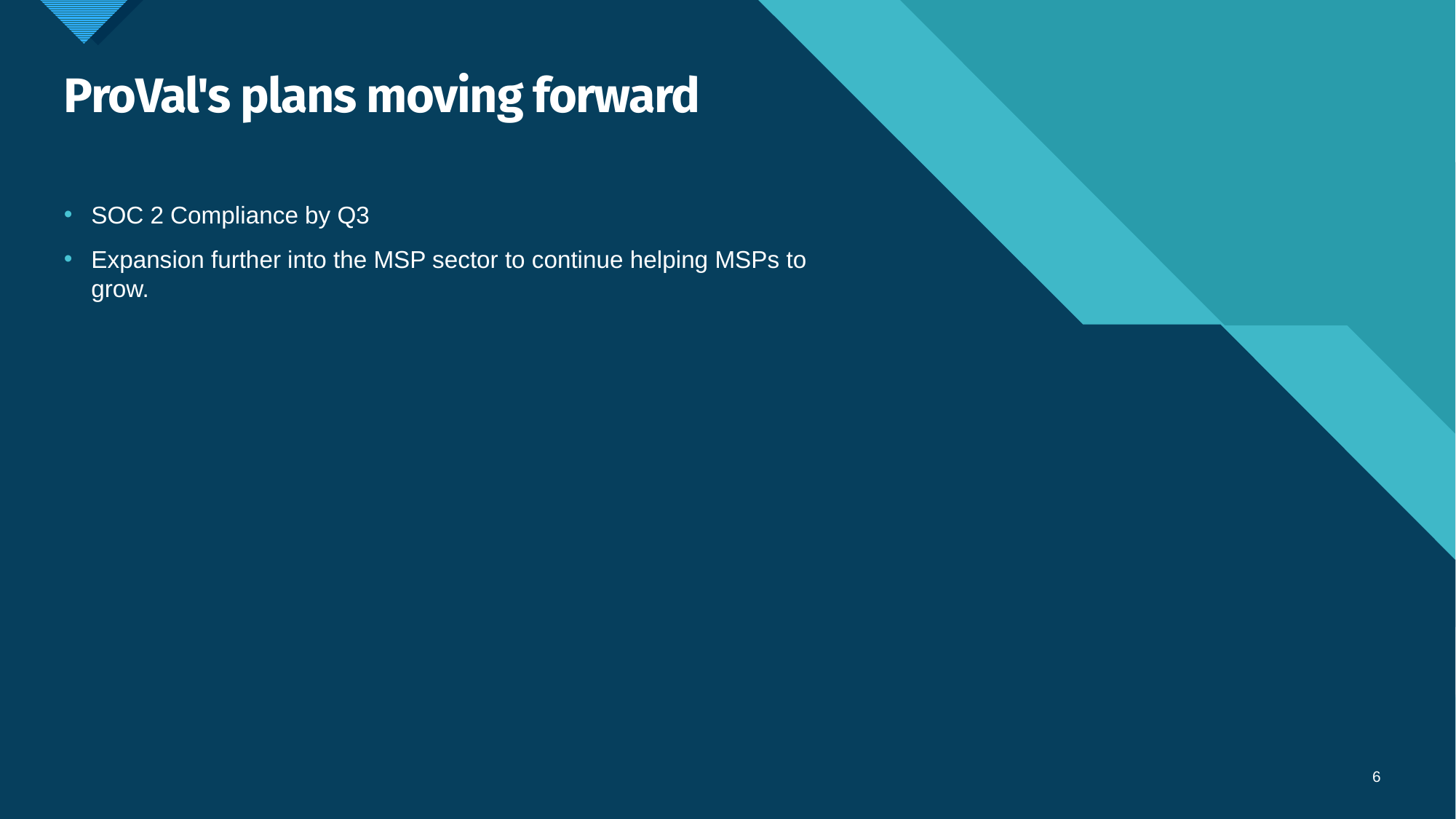

# ProVal's plans moving forward
SOC 2 Compliance by Q3
Expansion further into the MSP sector to continue helping MSPs to grow.

6